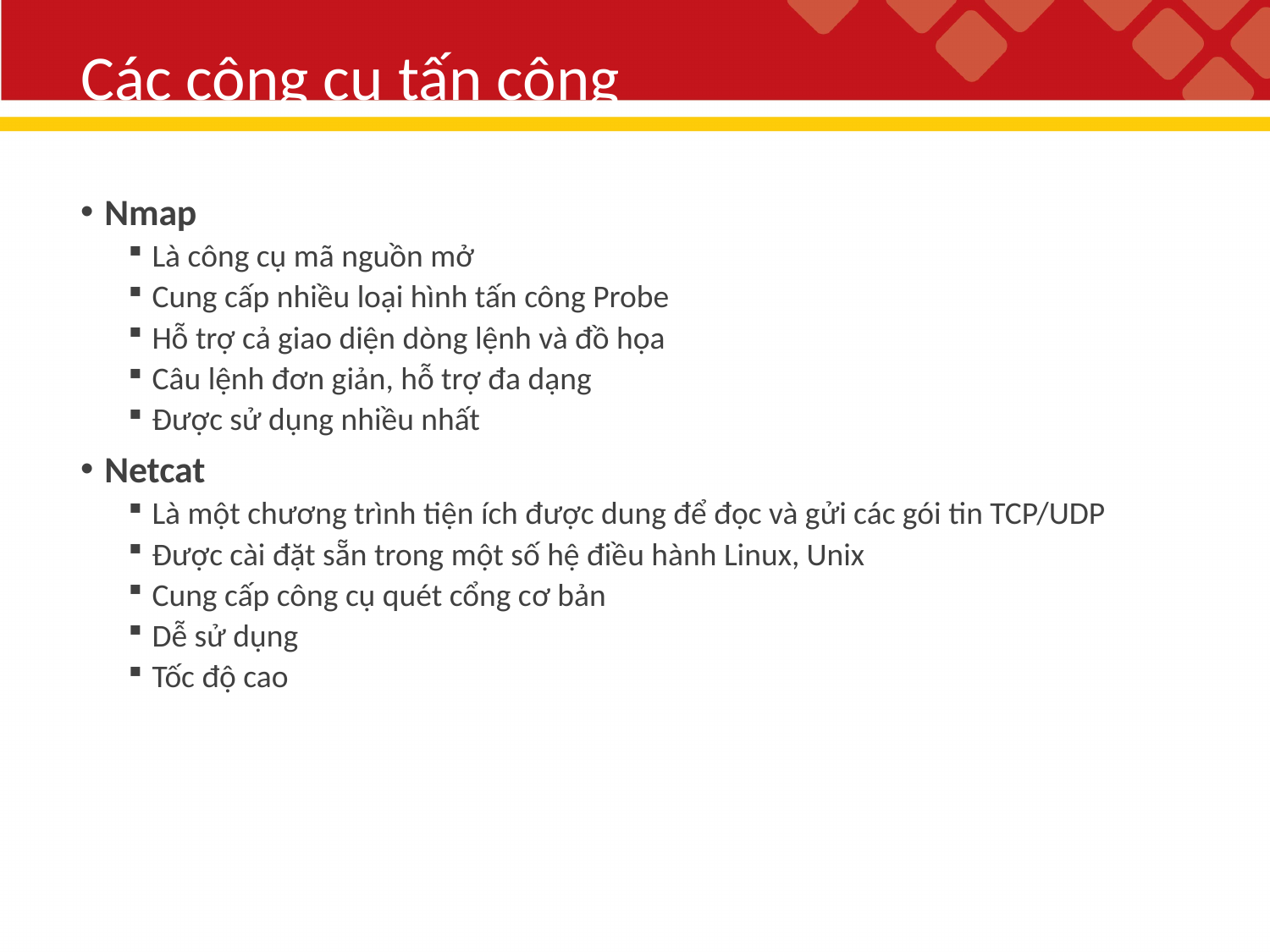

# Các công cụ tấn công
Nmap
Là công cụ mã nguồn mở
Cung cấp nhiều loại hình tấn công Probe
Hỗ trợ cả giao diện dòng lệnh và đồ họa
Câu lệnh đơn giản, hỗ trợ đa dạng
Được sử dụng nhiều nhất
Netcat
Là một chương trình tiện ích được dung để đọc và gửi các gói tin TCP/UDP
Được cài đặt sẵn trong một số hệ điều hành Linux, Unix
Cung cấp công cụ quét cổng cơ bản
Dễ sử dụng
Tốc độ cao